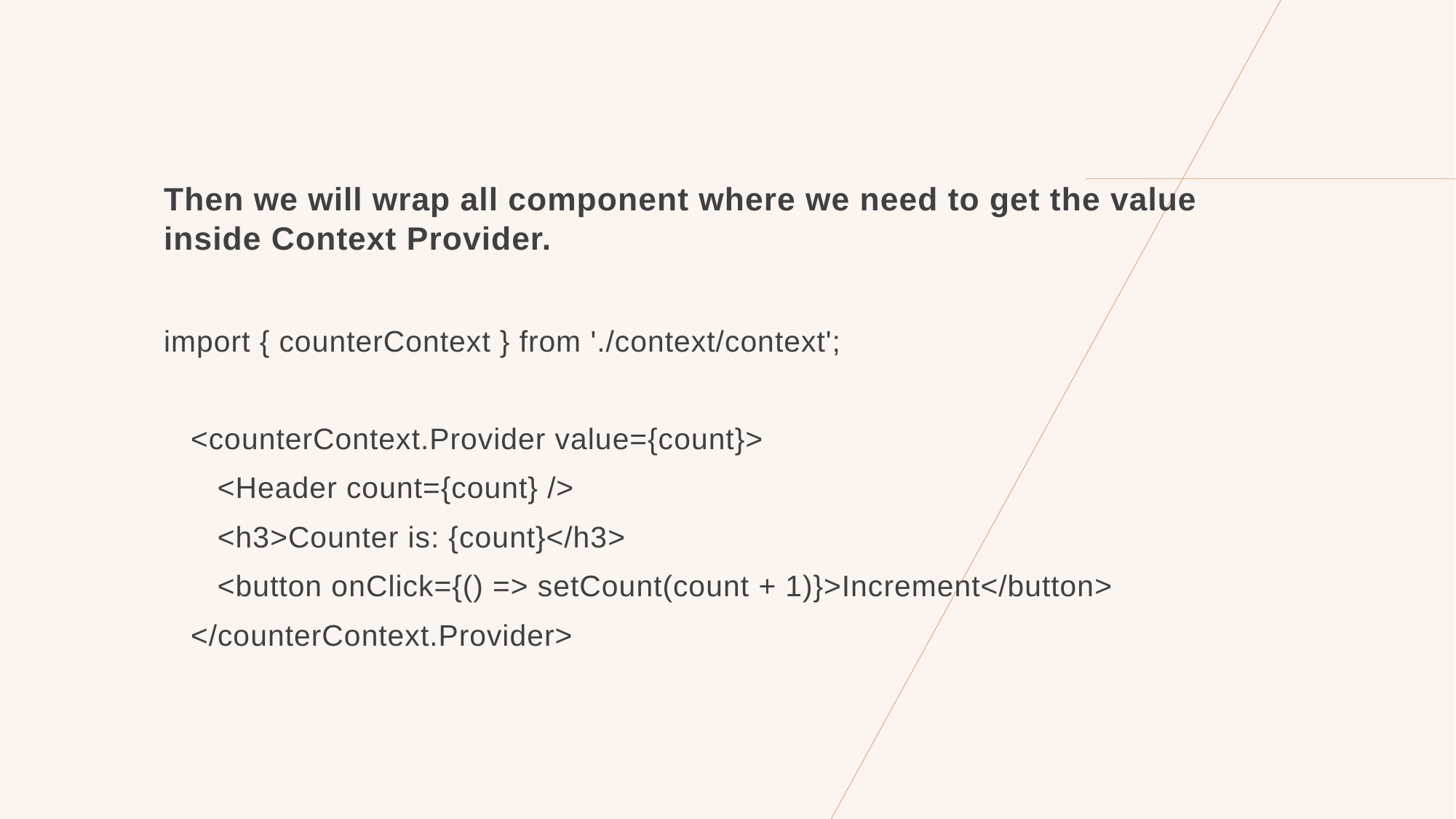

Then we will wrap all component where we need to get the value inside Context Provider.

import { counterContext } from './context/context';

   <counterContext.Provider value={count}>
      <Header count={count} />
      <h3>Counter is: {count}</h3>
      <button onClick={() => setCount(count + 1)}>Increment</button>
   </counterContext.Provider>